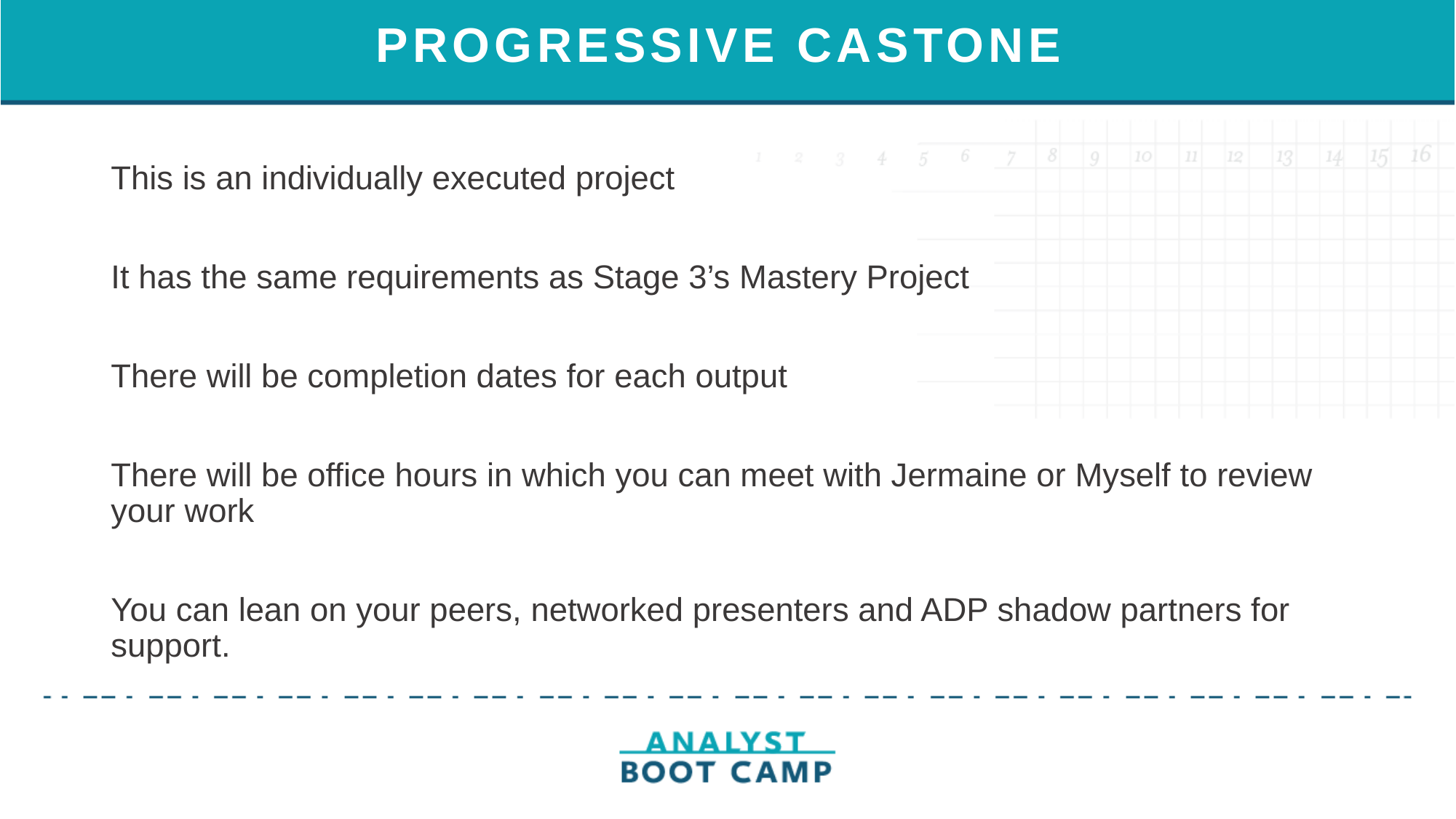

# PROGRESSIVE CASTONE
This is an individually executed project

It has the same requirements as Stage 3’s Mastery Project

There will be completion dates for each output

There will be office hours in which you can meet with Jermaine or Myself to review your work

You can lean on your peers, networked presenters and ADP shadow partners for support.